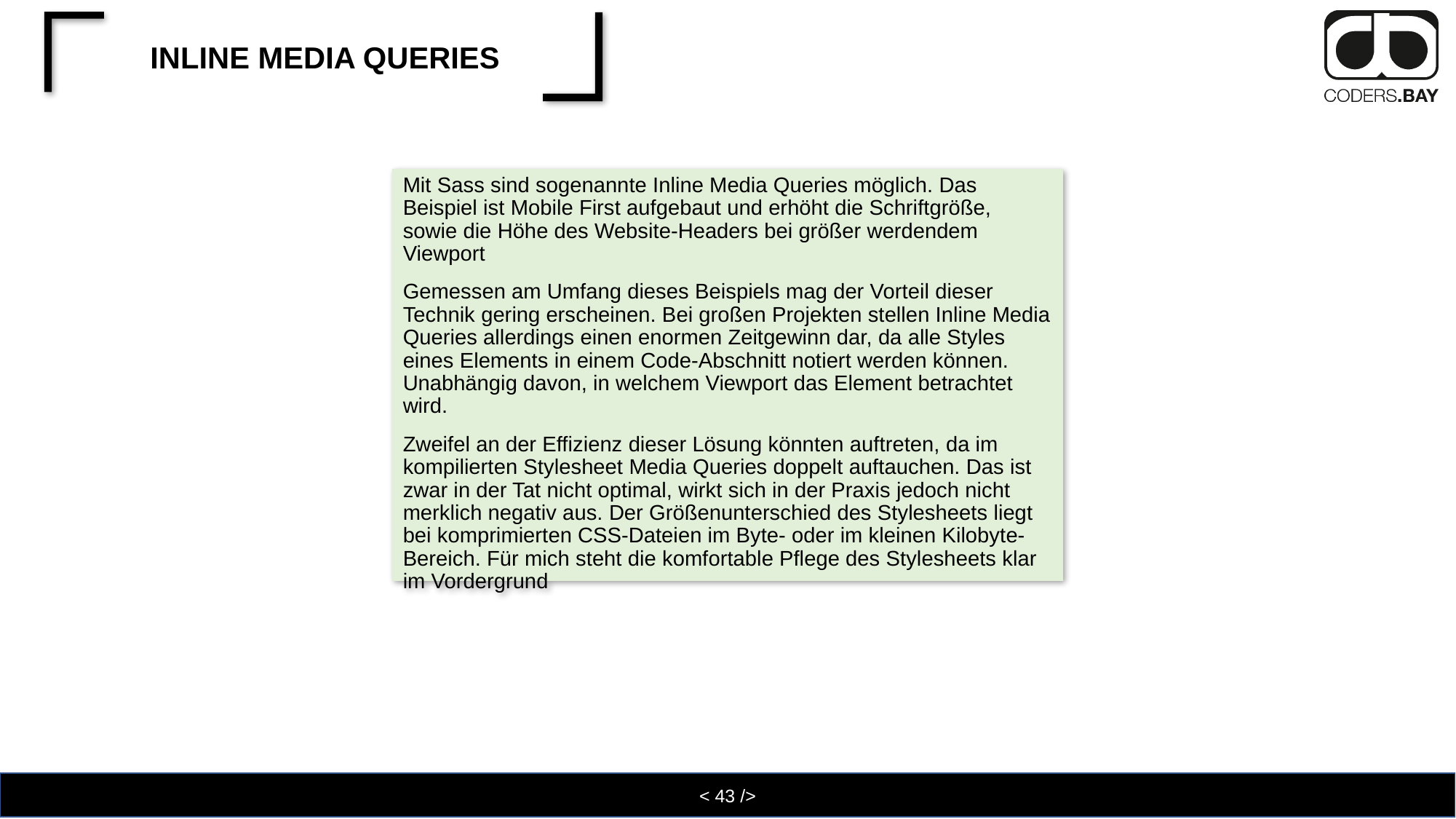

# Inline Media Queries
Mit Sass sind sogenannte Inline Media Queries möglich. Das Beispiel ist Mobile First aufgebaut und erhöht die Schriftgröße, sowie die Höhe des Website-Headers bei größer werdendem Viewport
Gemessen am Umfang dieses Beispiels mag der Vorteil dieser Technik gering erscheinen. Bei großen Projekten stellen Inline Media Queries allerdings einen enormen Zeitgewinn dar, da alle Styles eines Elements in einem Code-Abschnitt notiert werden können. Unabhängig davon, in welchem Viewport das Element betrachtet wird.
Zweifel an der Effizienz dieser Lösung könnten auftreten, da im kompilierten Stylesheet Media Queries doppelt auftauchen. Das ist zwar in der Tat nicht optimal, wirkt sich in der Praxis jedoch nicht merklich negativ aus. Der Größenunterschied des Stylesheets liegt bei komprimierten CSS-Dateien im Byte- oder im kleinen Kilobyte-Bereich. Für mich steht die komfortable Pflege des Stylesheets klar im Vordergrund